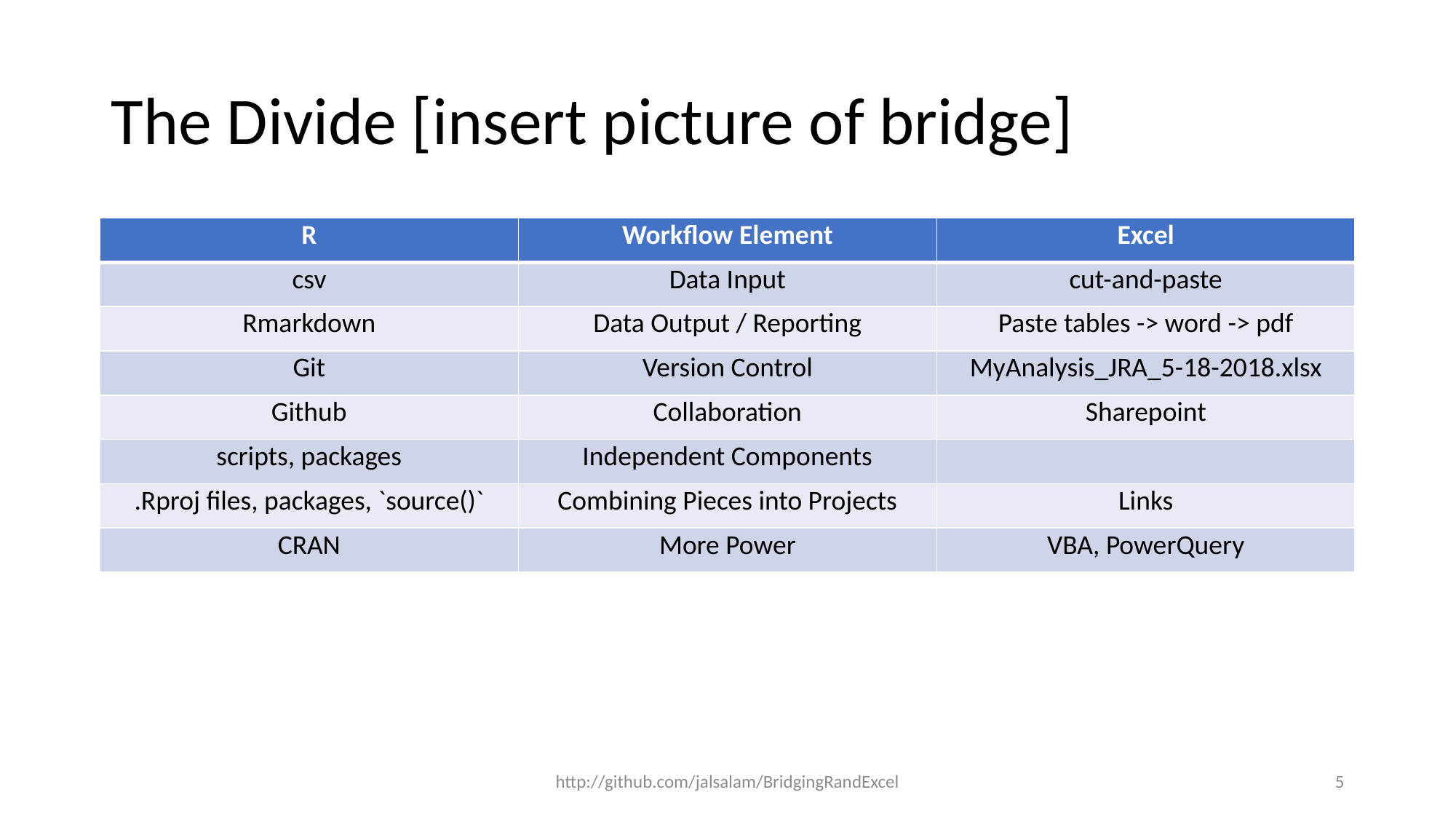

# The Divide [insert picture of bridge]
| R | Workflow Element | Excel |
| --- | --- | --- |
| csv | Data Input | cut-and-paste |
| Rmarkdown | Data Output / Reporting | Paste tables -> word -> pdf |
| Git | Version Control | MyAnalysis\_JRA\_5-18-2018.xlsx |
| Github | Collaboration | Sharepoint |
| scripts, packages | Independent Components |  |
| .Rproj files, packages, `source()` | Combining Pieces into Projects | Links |
| CRAN | More Power | VBA, PowerQuery |
http://github.com/jalsalam/BridgingRandExcel
5